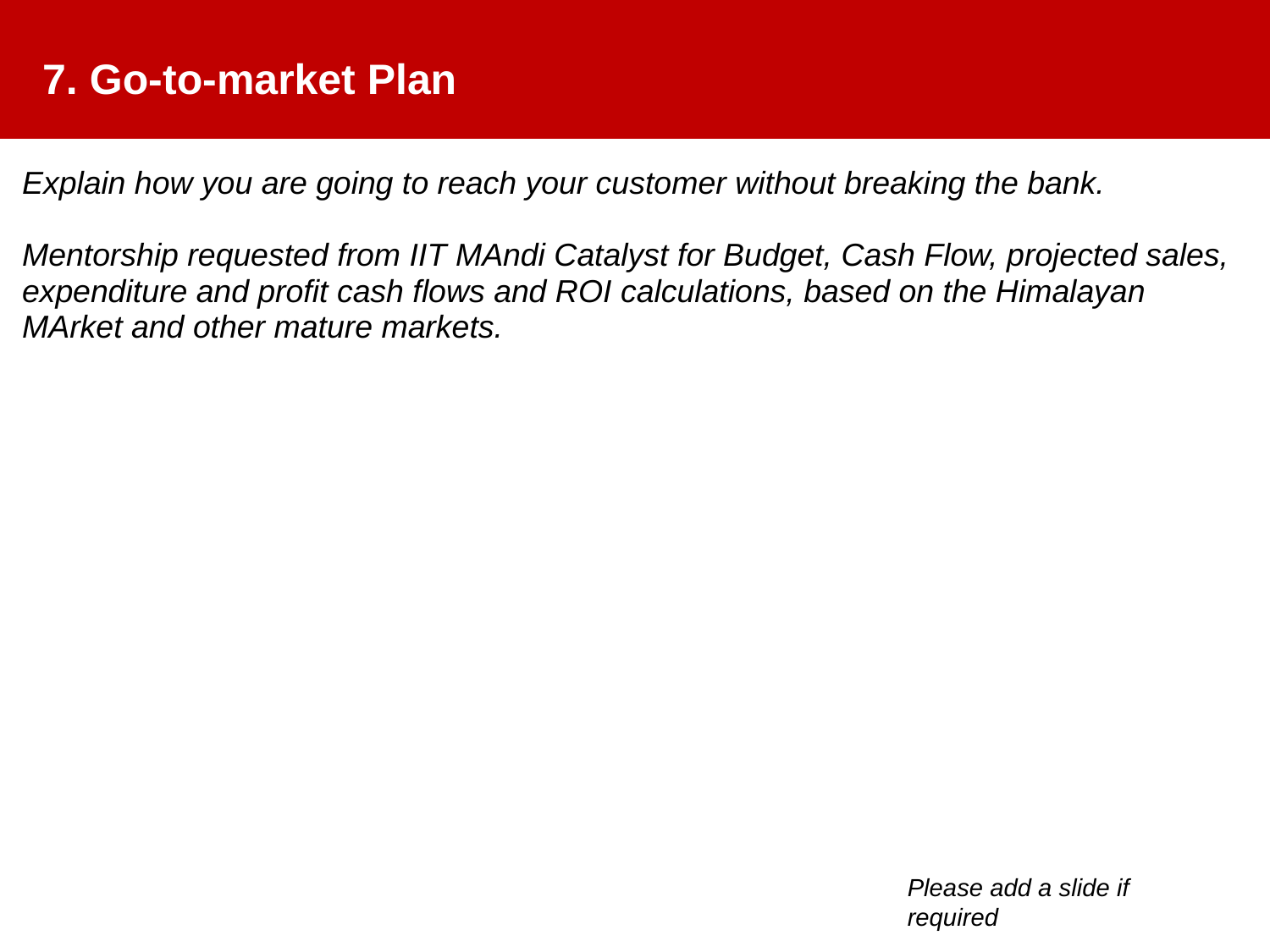

# 7. Go-to-market Plan
Explain how you are going to reach your customer without breaking the bank.

Mentorship requested from IIT MAndi Catalyst for Budget, Cash Flow, projected sales, expenditure and profit cash flows and ROI calculations, based on the Himalayan MArket and other mature markets.
Please add a slide if required